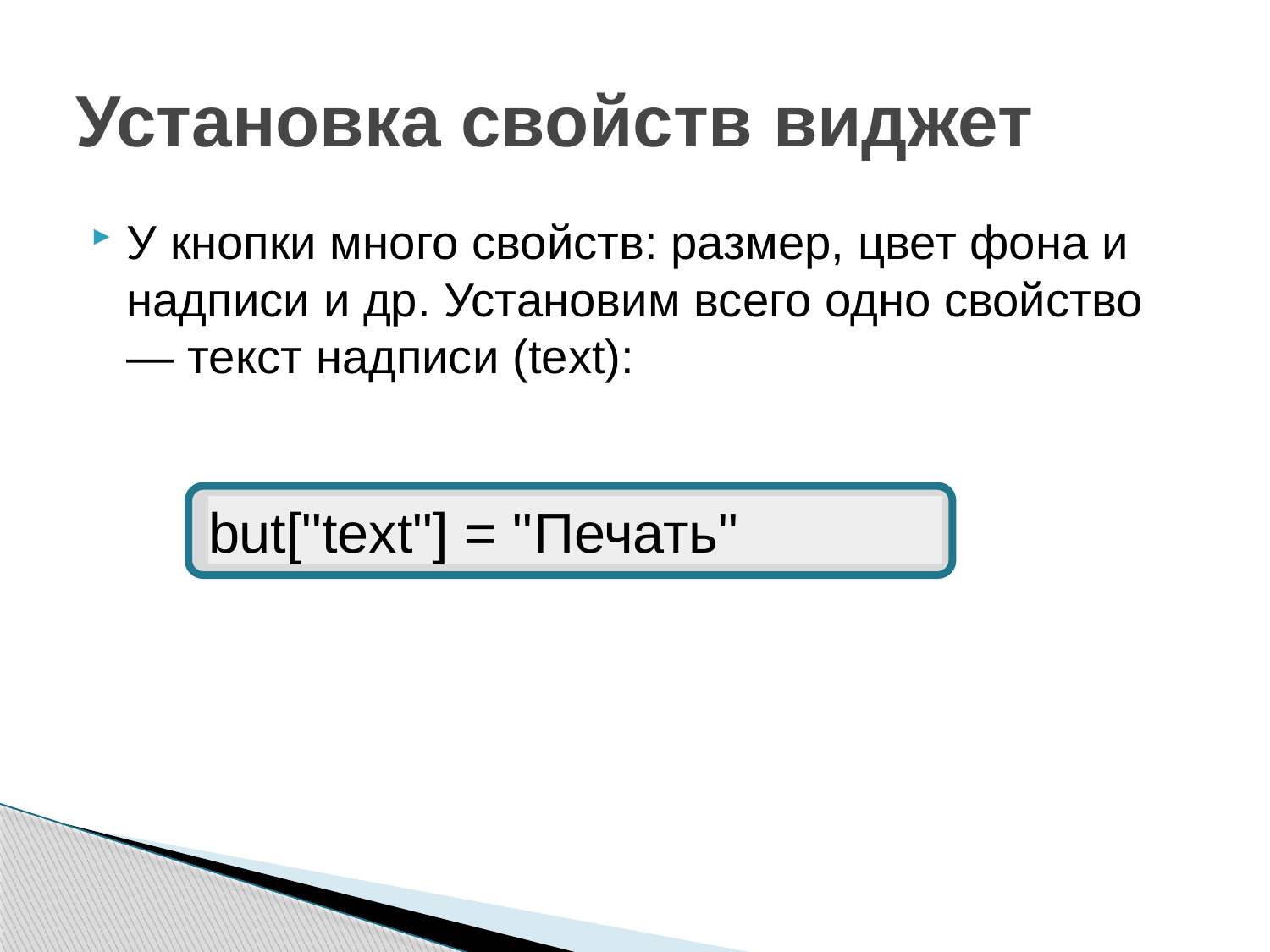

# Установка свойств виджет
У кнопки много свойств: размер, цвет фона и надписи и др. Установим всего одно свойство — текст надписи (text):

but["text"] = "Печать"